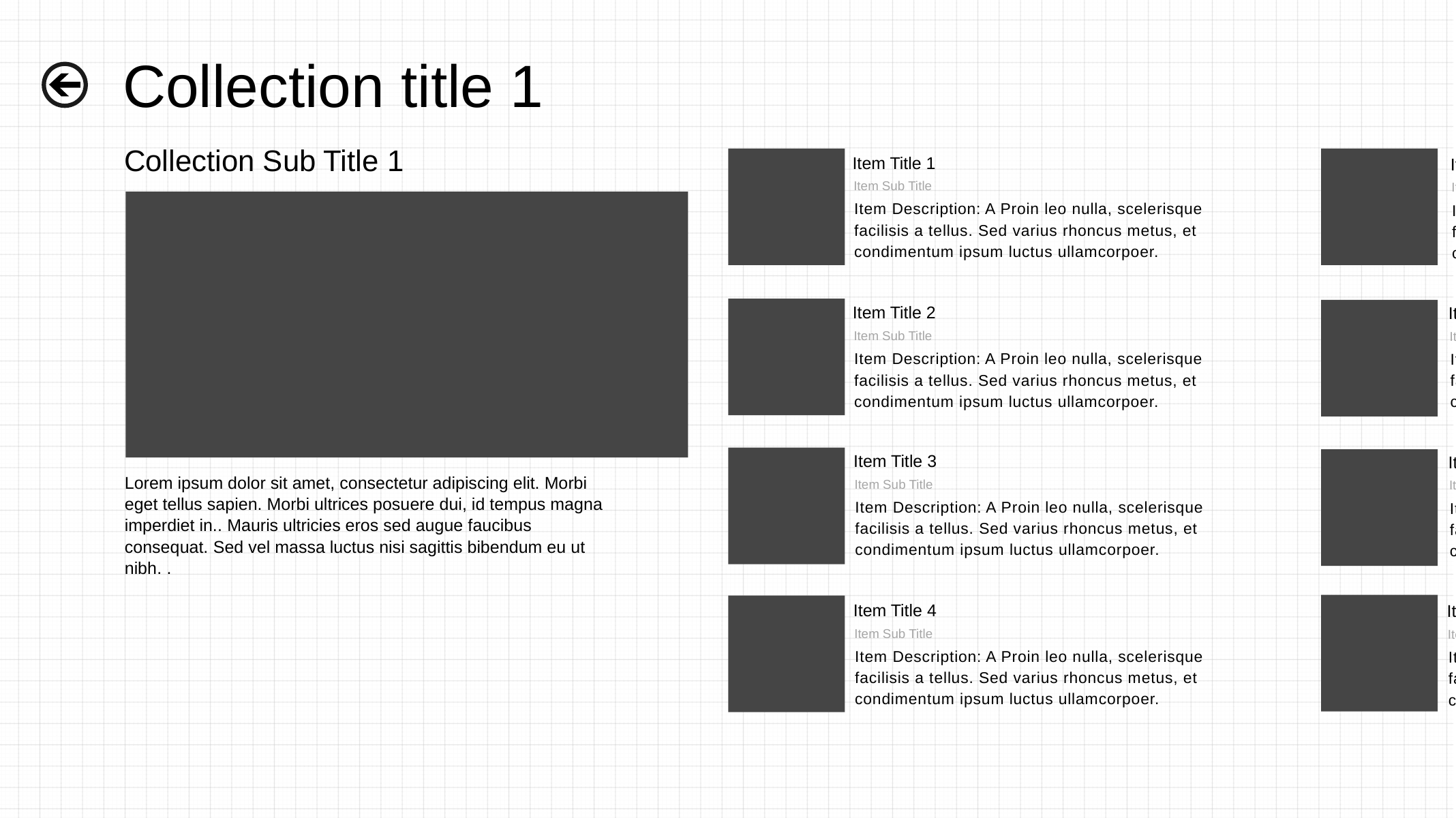

# Collection title 1

Collection Sub Title 1
Item Title 1
Item Sub Title
Item Description: A Proin leo nulla, scelerisque
facilisis a tellus. Sed varius rhoncus metus, et
condimentum ipsum luctus ullamcorpoer.
Item Title 2
Item Sub Title
Item Description: A Proin leo nulla, scelerisque
facilisis a tellus. Sed varius rhoncus metus, et
condimentum ipsum luctus ullamcorpoer.

Item Title 2
Item Sub Title
Item Description: A Proin leo nulla, scelerisque
facilisis a tellus. Sed varius rhoncus metus, et
condimentum ipsum luctus ullamcorpoer.
Item Title 2
Item Sub Title
Item Description: A Proin leo nulla, scelerisque
facilisis a tellus. Sed varius rhoncus metus, et
condimentum ipsum luctus ullamcorpoer.

Item Title 3
Item Sub Title
Item Description: A Proin leo nulla, scelerisque
facilisis a tellus. Sed varius rhoncus metus, et
condimentum ipsum luctus ullamcorpoer.
Item Title 3
Item Sub Title
Item Description: A Proin leo nulla, scelerisque
facilisis a tellus. Sed varius rhoncus metus, et
condimentum ipsum luctus ullamcorpoer.

Lorem ipsum dolor sit amet, consectetur adipiscing elit. Morbi eget tellus sapien. Morbi ultrices posuere dui, id tempus magna imperdiet in.. Mauris ultricies eros sed augue faucibus consequat. Sed vel massa luctus nisi sagittis bibendum eu ut nibh. .
Item Title 4
Item Sub Title
Item Description: A Proin leo nulla, scelerisque
facilisis a tellus. Sed varius rhoncus metus, et
condimentum ipsum luctus ullamcorpoer.

Item Title 4
Item Sub Title
Item Description: A Proin leo nulla, scelerisque
facilisis a tellus. Sed varius rhoncus metus, et
condimentum ipsum luctus ullamcorpoer.